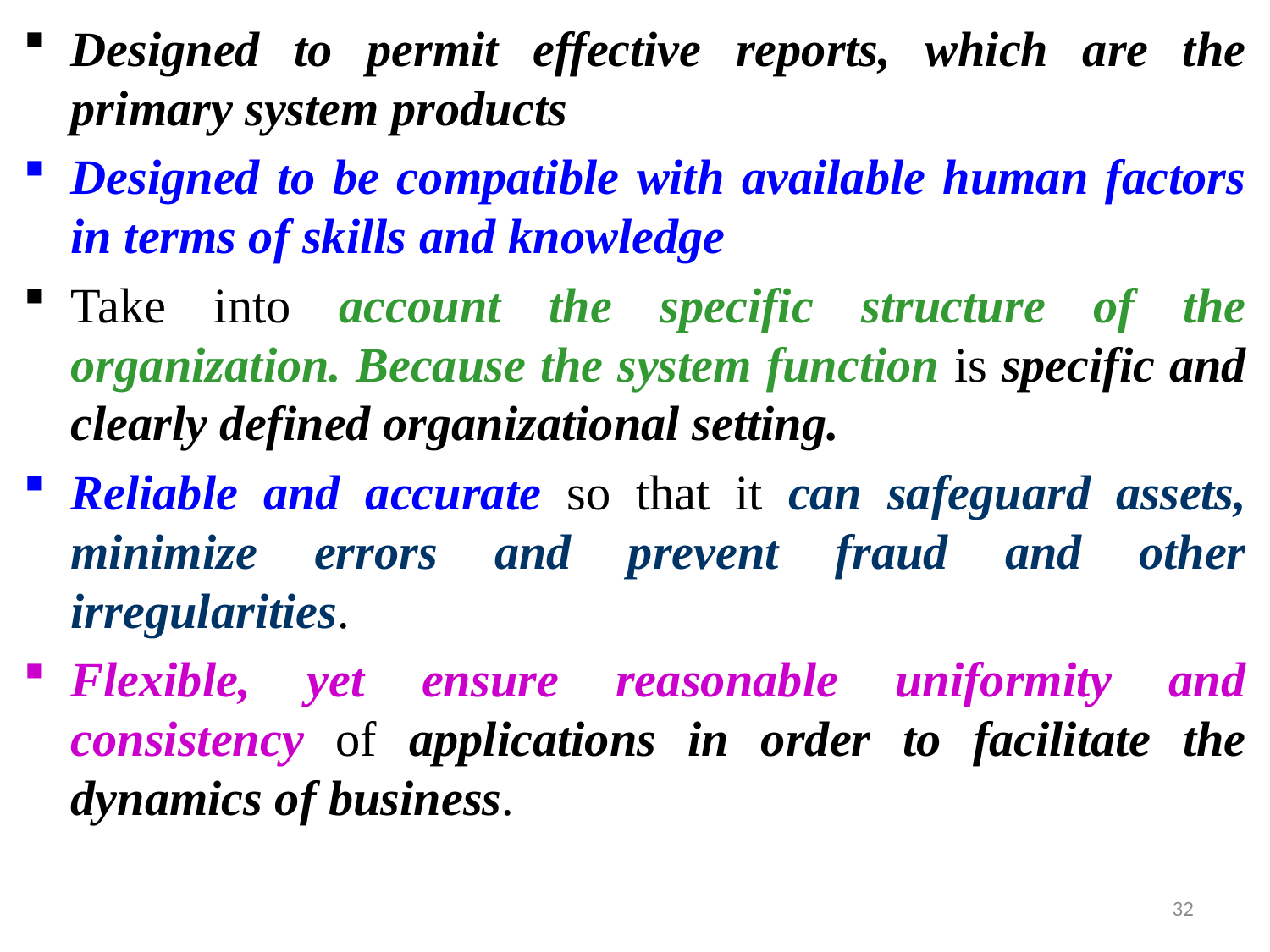

Designed to permit effective reports, which are the primary system products
Designed to be compatible with available human factors in terms of skills and knowledge
Take into account the specific structure of the organization. Because the system function is specific and clearly defined organizational setting.
Reliable and accurate so that it can safeguard assets, minimize errors and prevent fraud and other irregularities.
Flexible, yet ensure reasonable uniformity and consistency of applications in order to facilitate the dynamics of business.

32